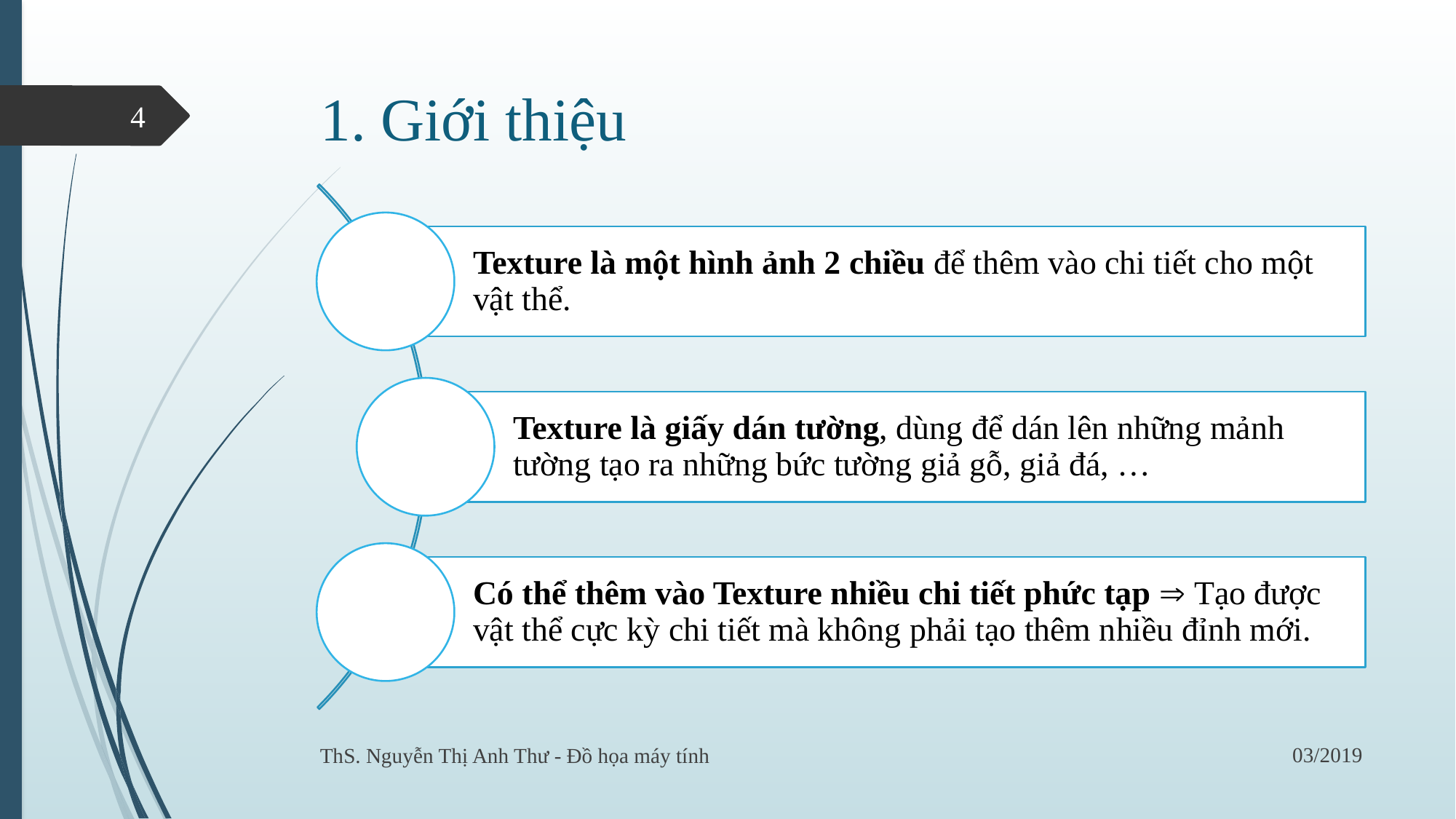

# 1. Giới thiệu
4
Texture là một hình ảnh 2 chiều để thêm vào chi tiết cho một vật thể.
Texture là giấy dán tường, dùng để dán lên những mảnh tường tạo ra những bức tường giả gỗ, giả đá, …
Có thể thêm vào Texture nhiều chi tiết phức tạp ⇒ Tạo được vật thể cực kỳ chi tiết mà không phải tạo thêm nhiều đỉnh mới.
03/2019
ThS. Nguyễn Thị Anh Thư - Đồ họa máy tính